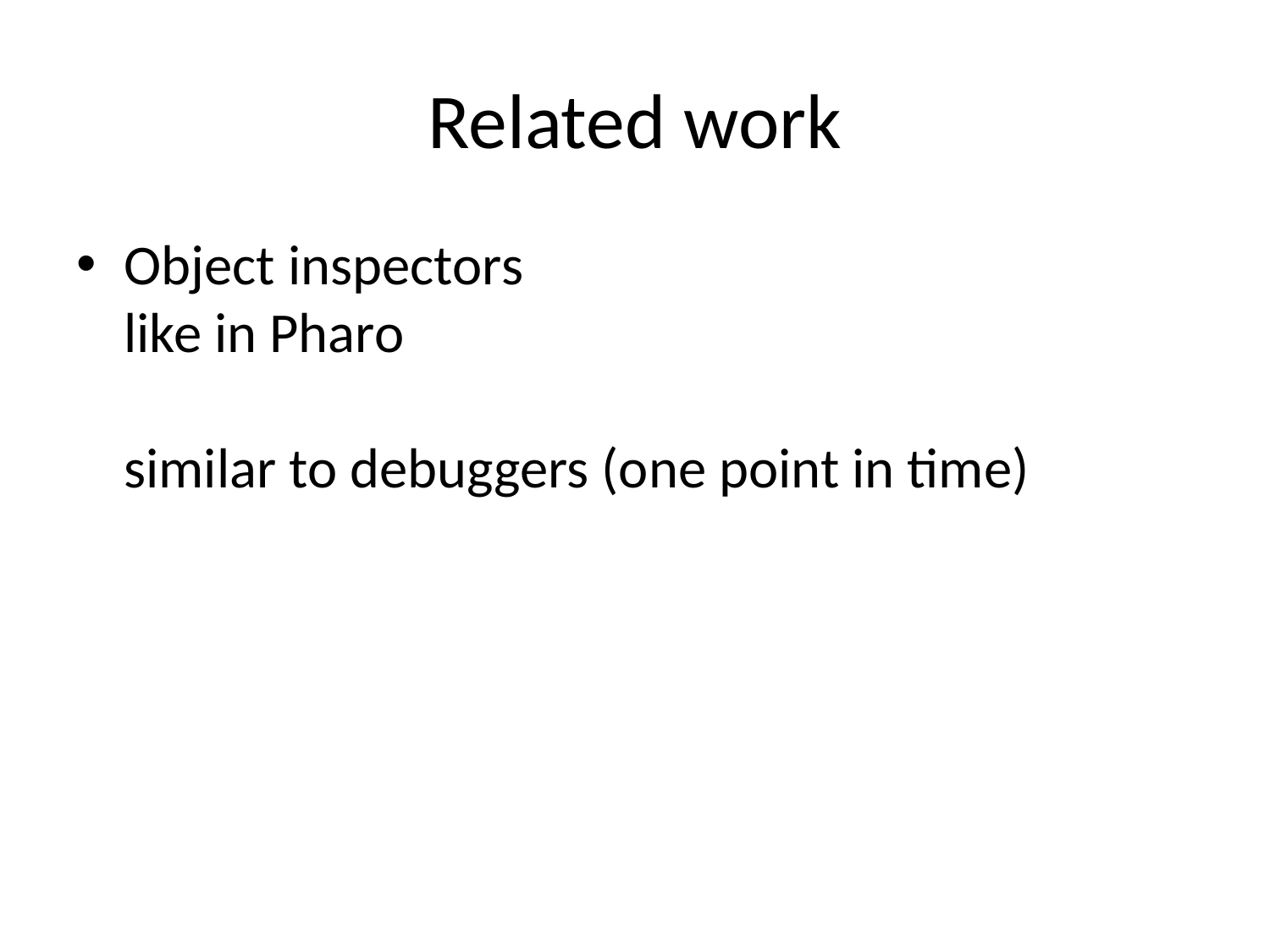

# Related work
Object inspectors
like in Pharo
similar to debuggers (one point in time)